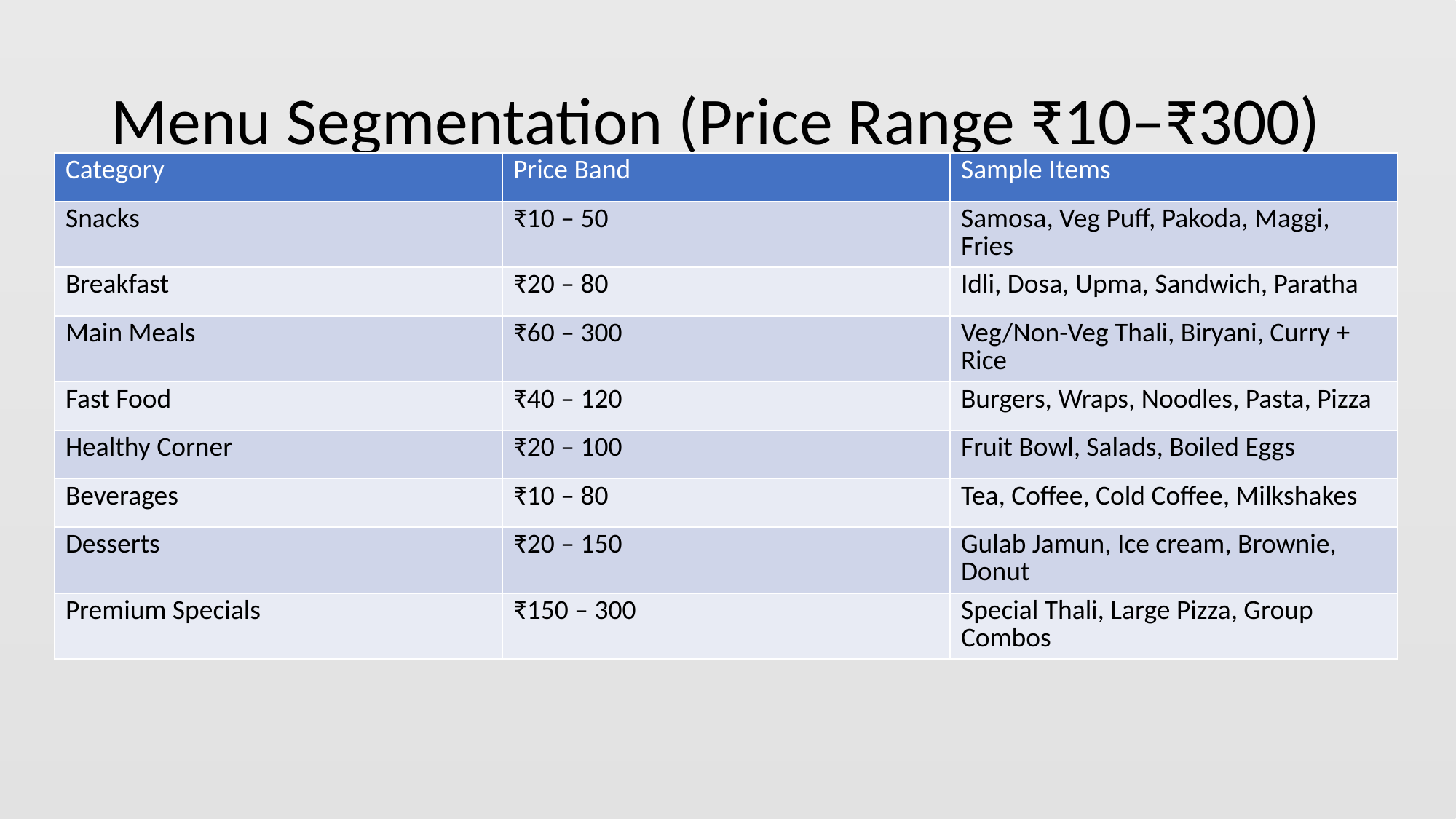

# Menu Segmentation (Price Range ₹10–₹300)
| Category | Price Band | Sample Items |
| --- | --- | --- |
| Snacks | ₹10 – 50 | Samosa, Veg Puff, Pakoda, Maggi, Fries |
| Breakfast | ₹20 – 80 | Idli, Dosa, Upma, Sandwich, Paratha |
| Main Meals | ₹60 – 300 | Veg/Non-Veg Thali, Biryani, Curry + Rice |
| Fast Food | ₹40 – 120 | Burgers, Wraps, Noodles, Pasta, Pizza |
| Healthy Corner | ₹20 – 100 | Fruit Bowl, Salads, Boiled Eggs |
| Beverages | ₹10 – 80 | Tea, Coffee, Cold Coffee, Milkshakes |
| Desserts | ₹20 – 150 | Gulab Jamun, Ice cream, Brownie, Donut |
| Premium Specials | ₹150 – 300 | Special Thali, Large Pizza, Group Combos |